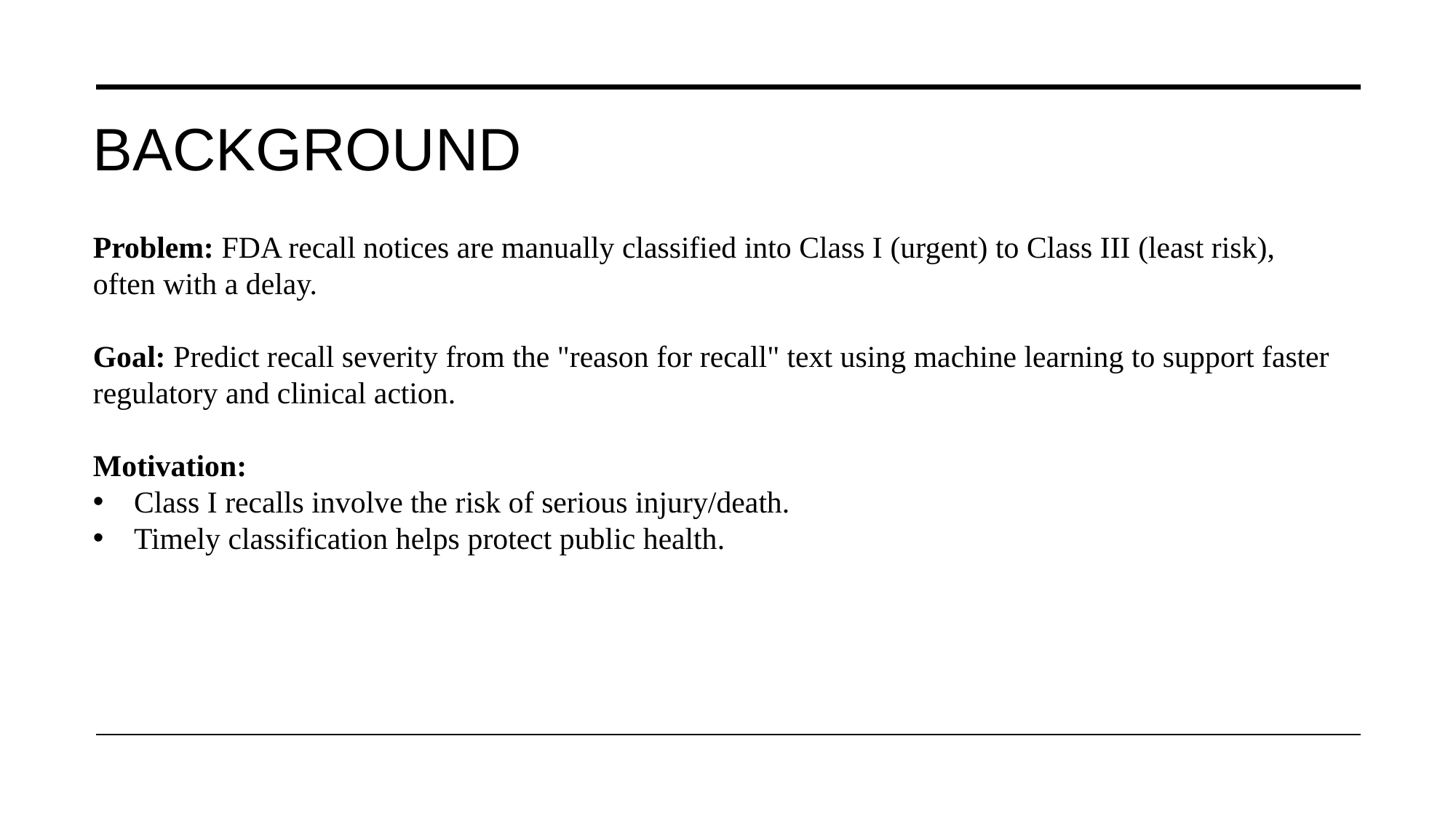

# BACKGROUND
Problem: FDA recall notices are manually classified into Class I (urgent) to Class III (least risk), often with a delay.

Goal: Predict recall severity from the "reason for recall" text using machine learning to support faster regulatory and clinical action.

Motivation:
Class I recalls involve the risk of serious injury/death.
Timely classification helps protect public health.